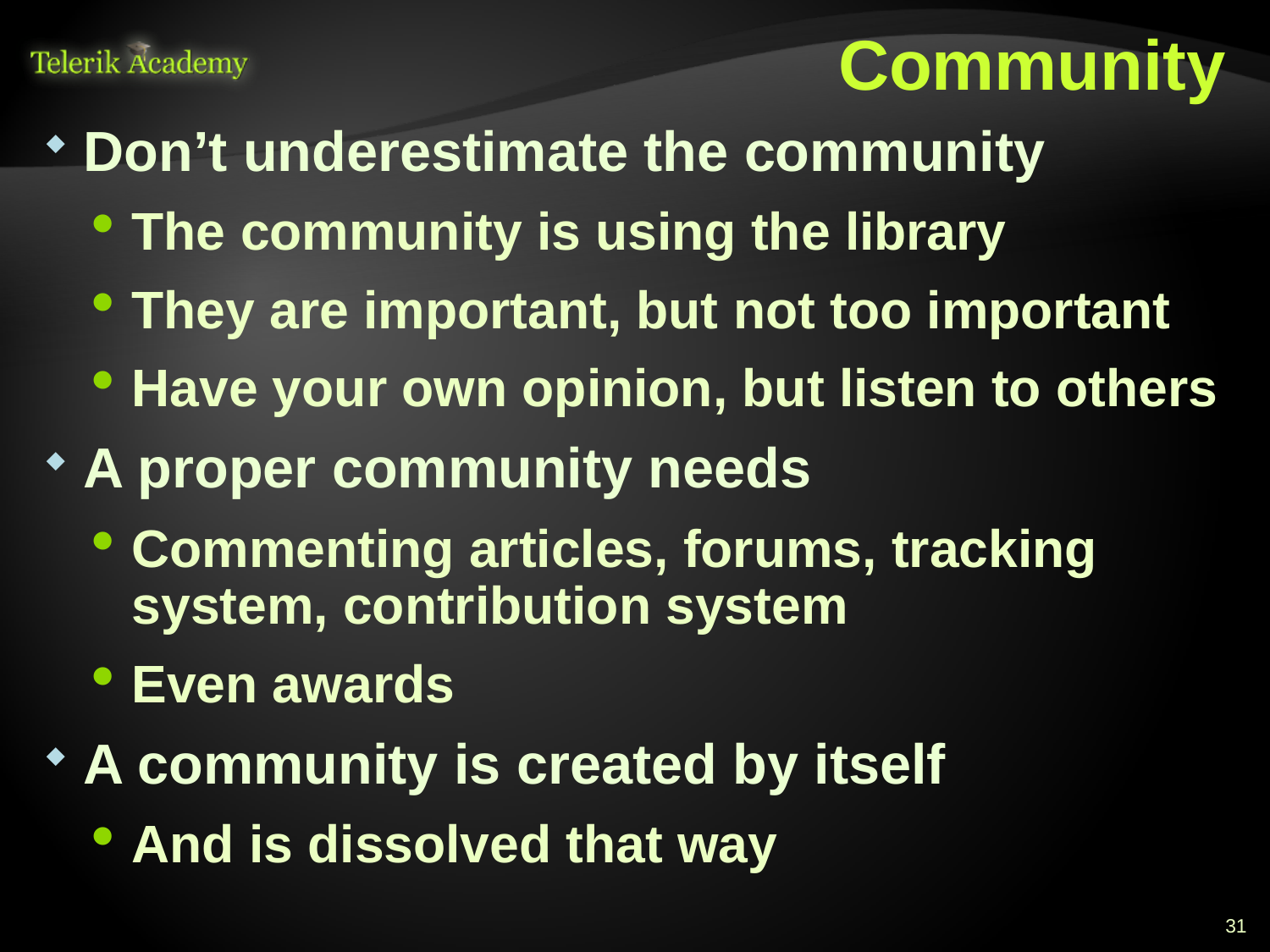

# Community
Don’t underestimate the community
The community is using the library
They are important, but not too important
Have your own opinion, but listen to others
A proper community needs
Commenting articles, forums, tracking system, contribution system
Even awards
A community is created by itself
And is dissolved that way
31